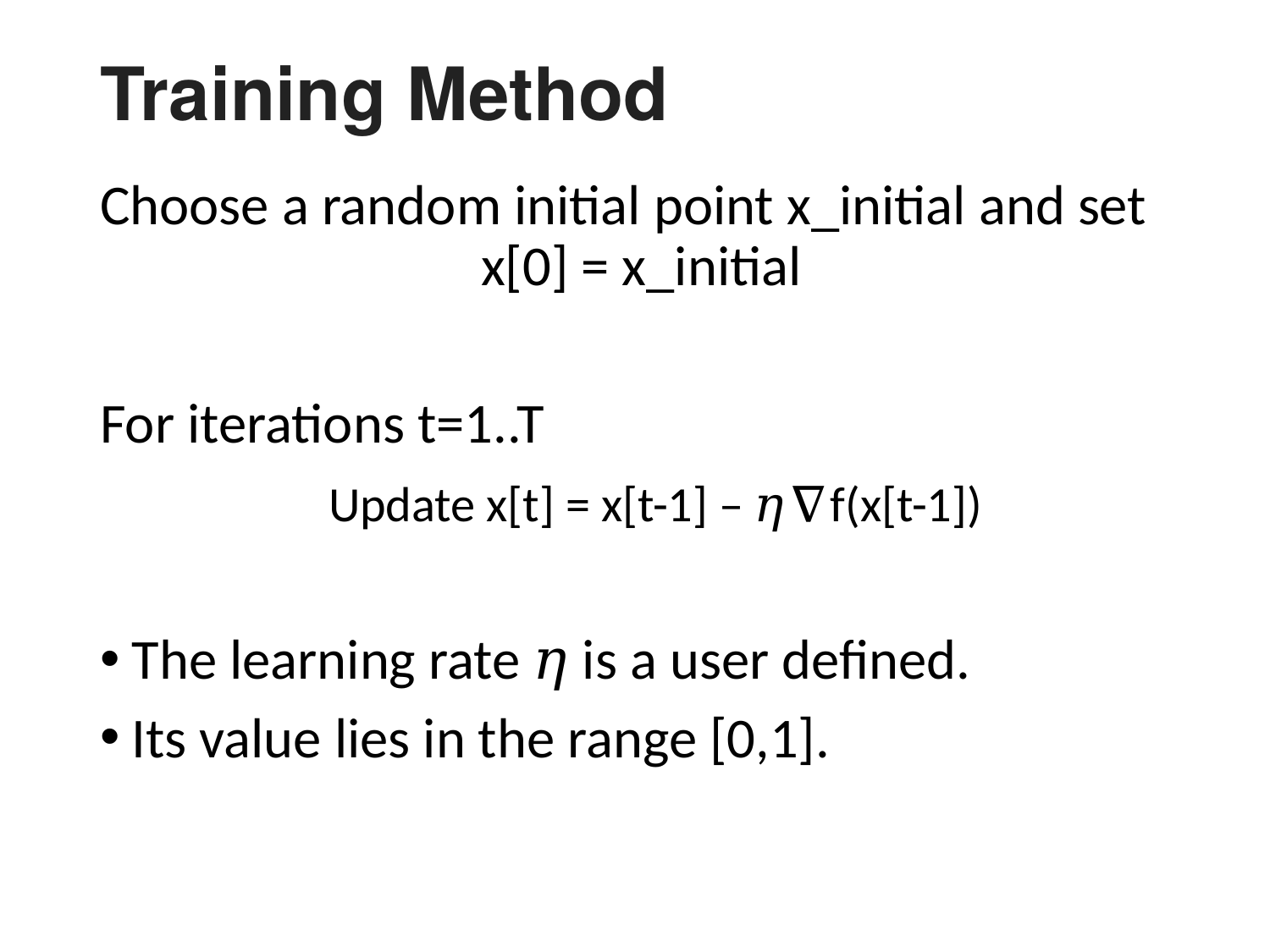

# Training Method
Choose a random initial point x_initial and set      			x[0] = x_initial

For iterations t=1..T
                  Update x[t] = x[t-1] – 𝜂∇f(x[t-1])

The learning rate 𝜂 is a user defined.
Its value lies in the range [0,1].